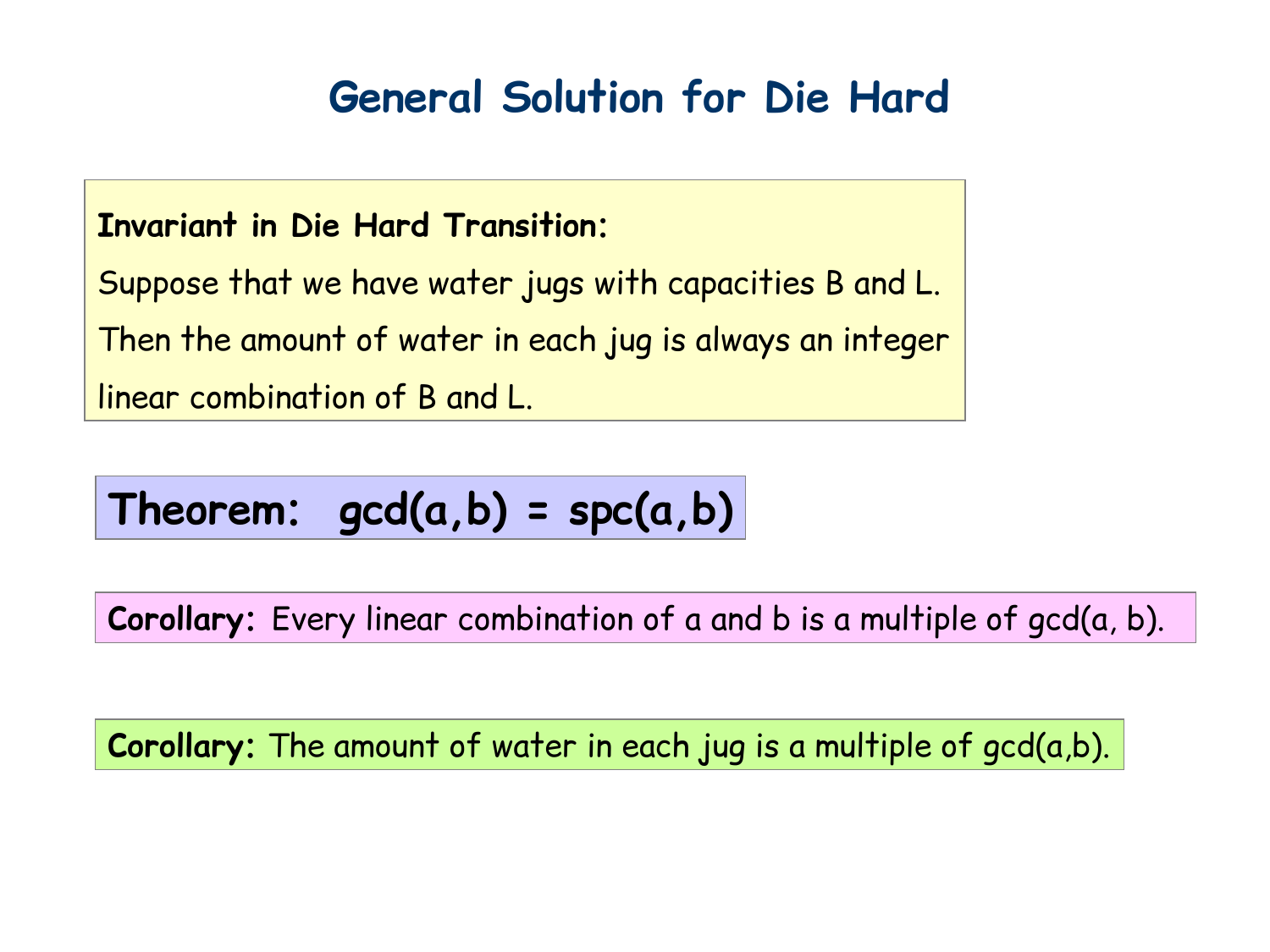

General Solution for Die Hard
Invariant in Die Hard Transition:
Suppose that we have water jugs with capacities B and L. Then the amount of water in each jug is always an integer linear combination of B and L.
Theorem:  gcd(a,b) = spc(a,b)
Corollary: Every linear combination of a and b is a multiple of gcd(a, b).
Corollary: The amount of water in each jug is a multiple of gcd(a,b).